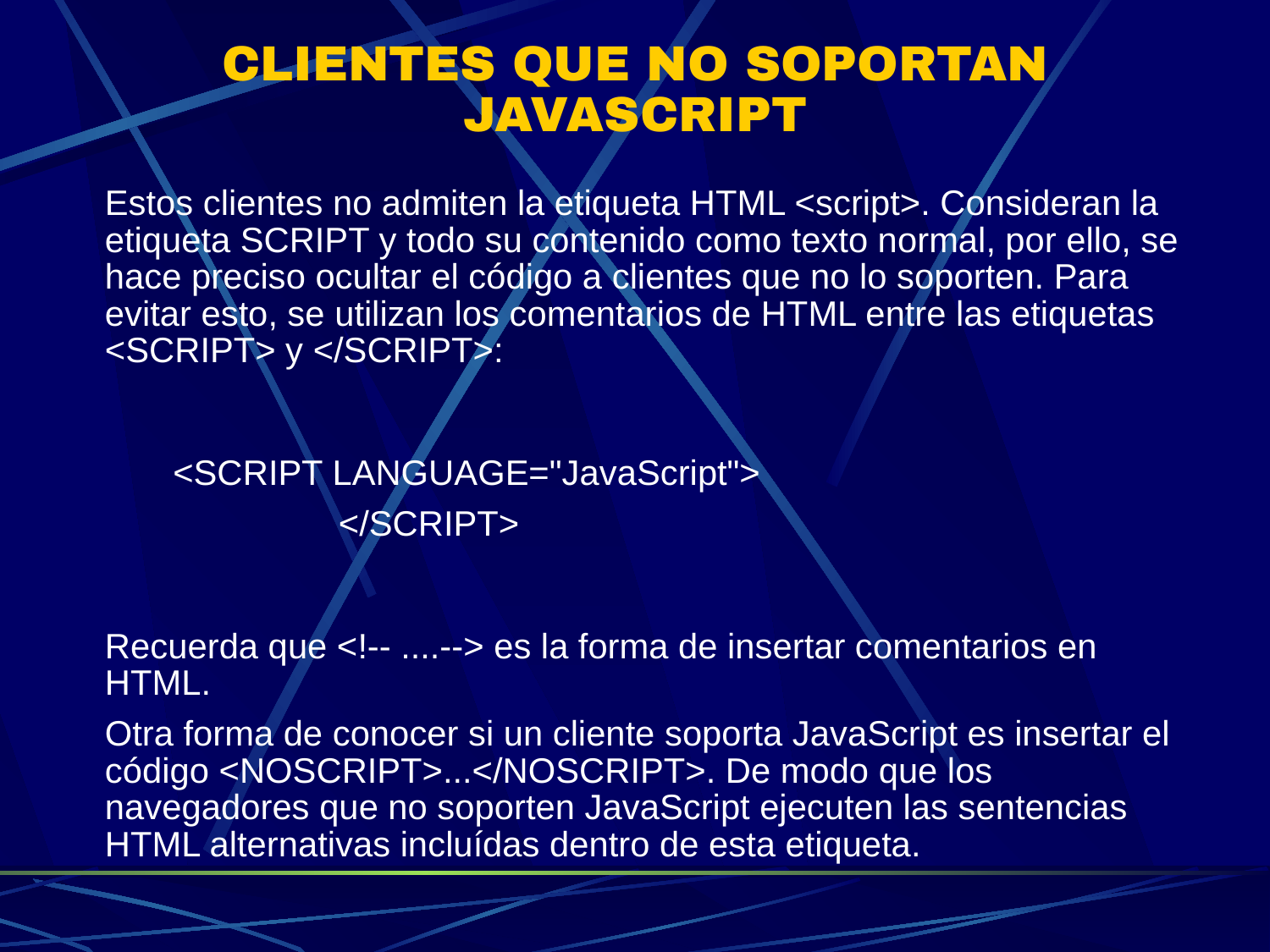

# CLIENTES QUE NO SOPORTAN JAVASCRIPT
Estos clientes no admiten la etiqueta HTML <script>. Consideran la etiqueta SCRIPT y todo su contenido como texto normal, por ello, se hace preciso ocultar el código a clientes que no lo soporten. Para evitar esto, se utilizan los comentarios de HTML entre las etiquetas <SCRIPT> y </SCRIPT>:

       <SCRIPT LANGUAGE="JavaScript">
                        </SCRIPT>

Recuerda que <!-- ....--> es la forma de insertar comentarios en HTML.
Otra forma de conocer si un cliente soporta JavaScript es insertar el código <NOSCRIPT>...</NOSCRIPT>. De modo que los navegadores que no soporten JavaScript ejecuten las sentencias HTML alternativas incluídas dentro de esta etiqueta.